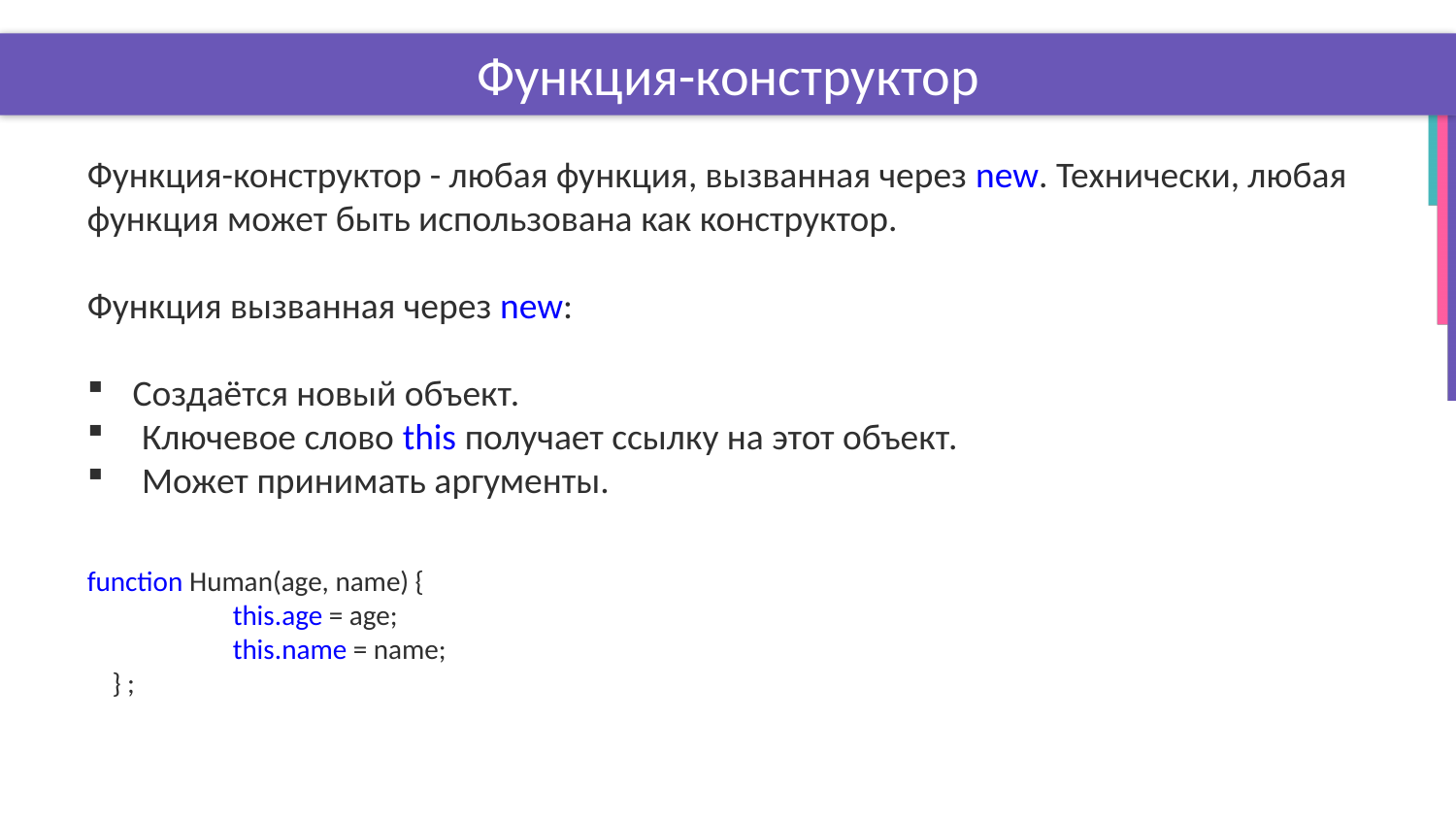

# Функция-конструктор
Функция-конструктор - любая функция, вызванная через new. Технически, любая функция может быть использована как конструктор.

Функция вызванная через new:

Создаётся новый объект.
Ключевое слово this получает ссылку на этот объект.
Может принимать аргументы.

function Human(age, name) {
	this.age = age;
	this.name = name;
    } ;